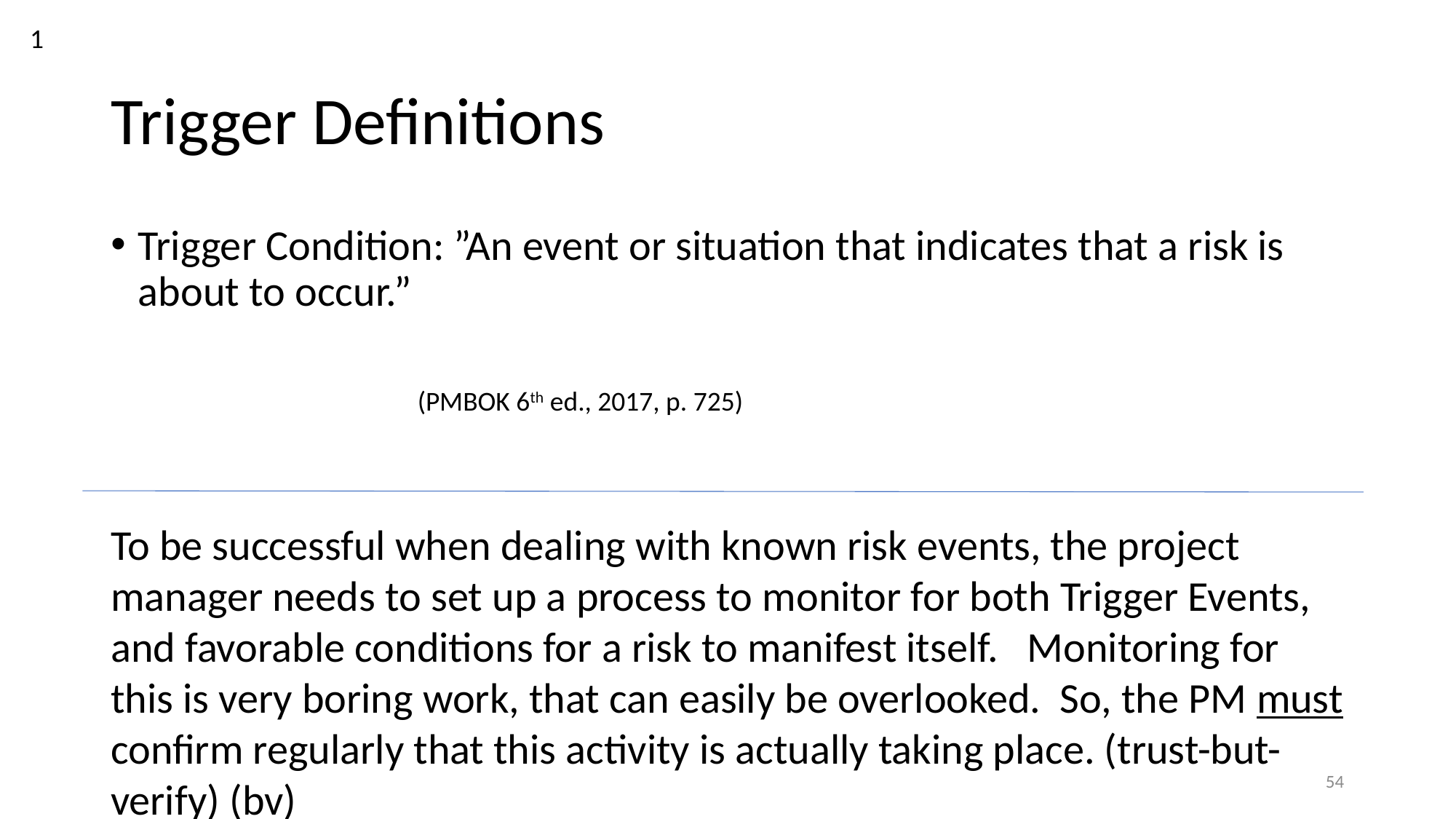

1
# Trigger Definitions
Trigger Condition: ”An event or situation that indicates that a risk is about to occur.”
(PMBOK 6th ed., 2017, p. 725)
To be successful when dealing with known risk events, the project manager needs to set up a process to monitor for both Trigger Events, and favorable conditions for a risk to manifest itself.   Monitoring for this is very boring work, that can easily be overlooked.  So, the PM must confirm regularly that this activity is actually taking place. (trust-but-verify) (bv)
54